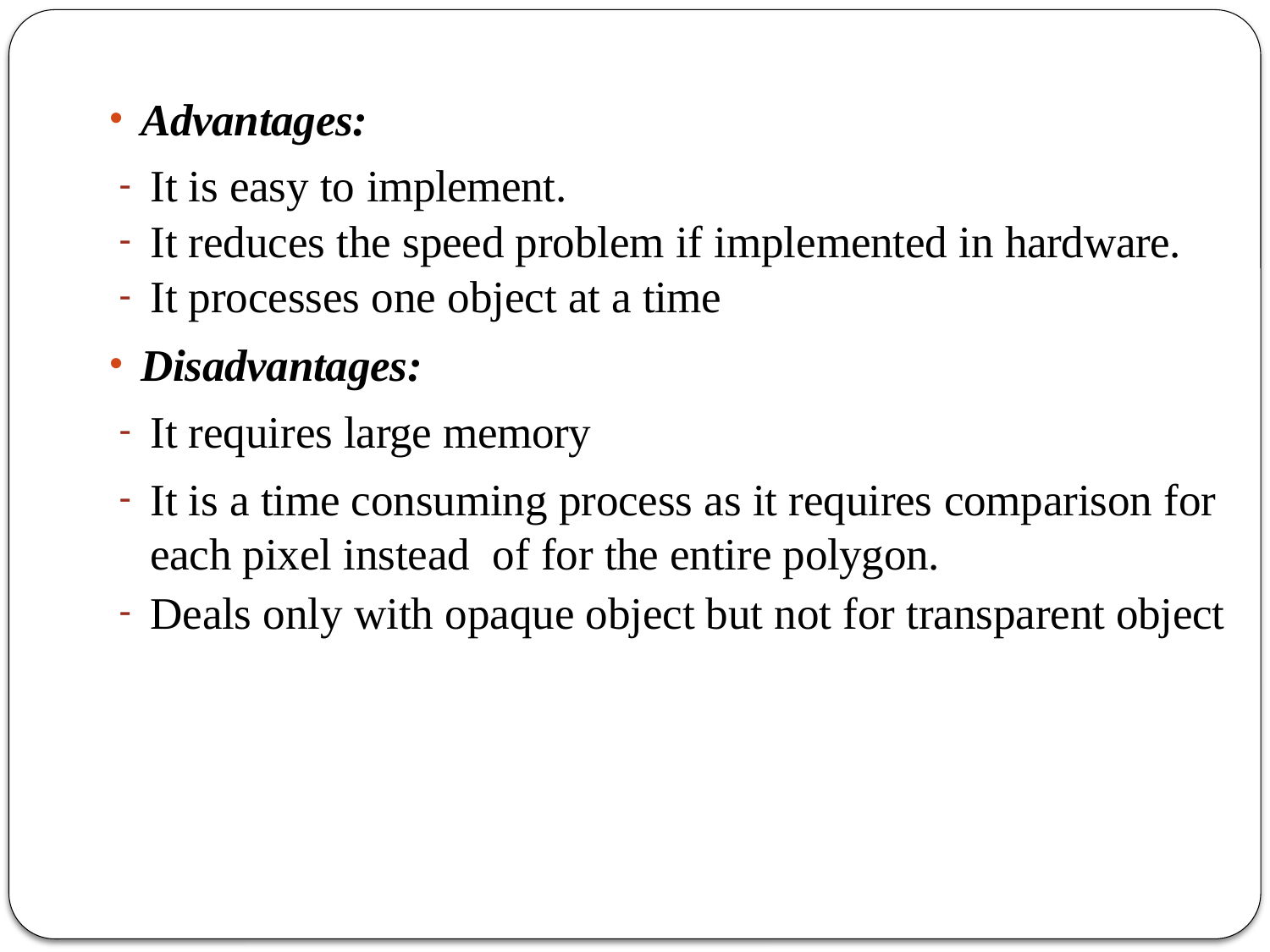

Advantages:
It is easy to implement.
It reduces the speed problem if implemented in hardware.
It processes one object at a time
Disadvantages:
It requires large memory
It is a time consuming process as it requires comparison for each pixel instead  of for the entire polygon.
Deals only with opaque object but not for transparent object